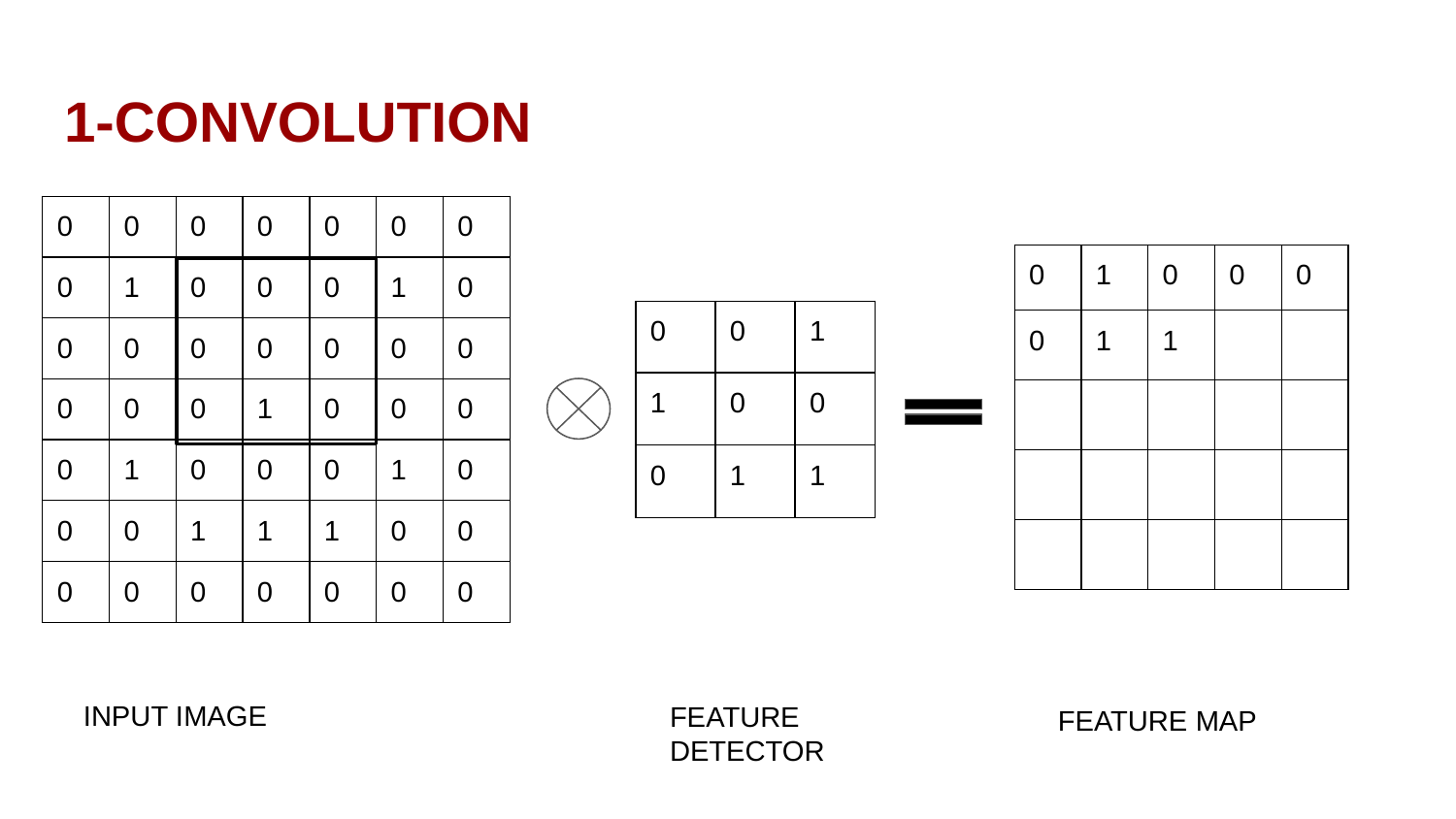

# 1-CONVOLUTION
| 0 | 0 | 0 | 0 | 0 | 0 | 0 |
| --- | --- | --- | --- | --- | --- | --- |
| 0 | 1 | 0 | 0 | 0 | 1 | 0 |
| 0 | 0 | 0 | 0 | 0 | 0 | 0 |
| 0 | 0 | 0 | 1 | 0 | 0 | 0 |
| 0 | 1 | 0 | 0 | 0 | 1 | 0 |
| 0 | 0 | 1 | 1 | 1 | 0 | 0 |
| 0 | 0 | 0 | 0 | 0 | 0 | 0 |
| 0 | 1 | 0 | 0 | 0 |
| --- | --- | --- | --- | --- |
| 0 | 1 | 1 |  |  |
|  |  |  |  |  |
|  |  |  |  |  |
|  |  |  |  |  |

| 0 | 0 | 1 |
| --- | --- | --- |
| 1 | 0 | 0 |
| 0 | 1 | 1 |

INPUT IMAGE
FEATURE DETECTOR
FEATURE MAP